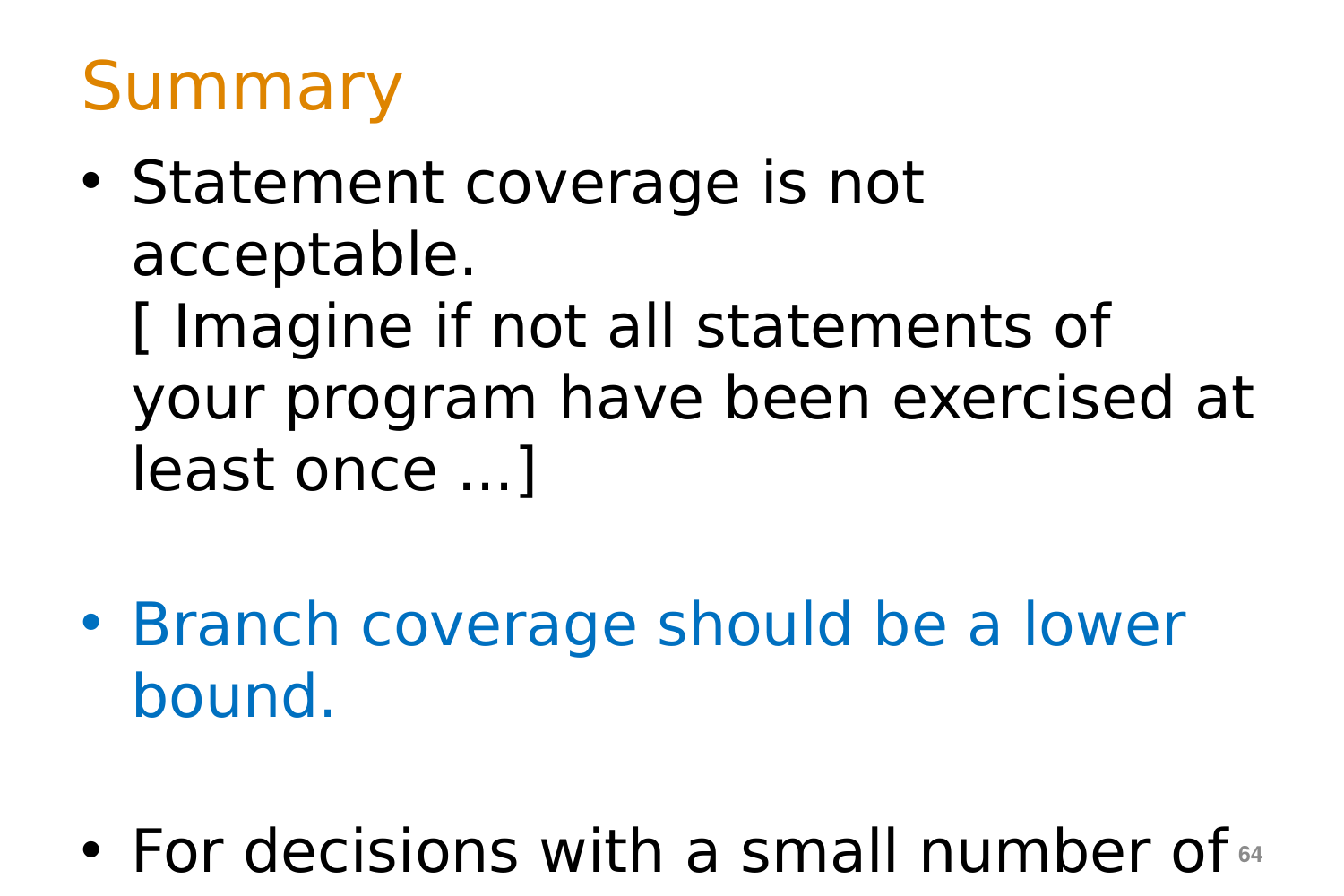

# Summary
Statement coverage is not acceptable.
[ Imagine if not all statements of your program have been exercised at least once ...]
Branch coverage should be a lower bound.
For decisions with a small number of conditions, the Multiple Condition coverage should be the objective.
For decisions with a larger number of conditions, the Modified Condition/Decision criterion may be appropriate.
64